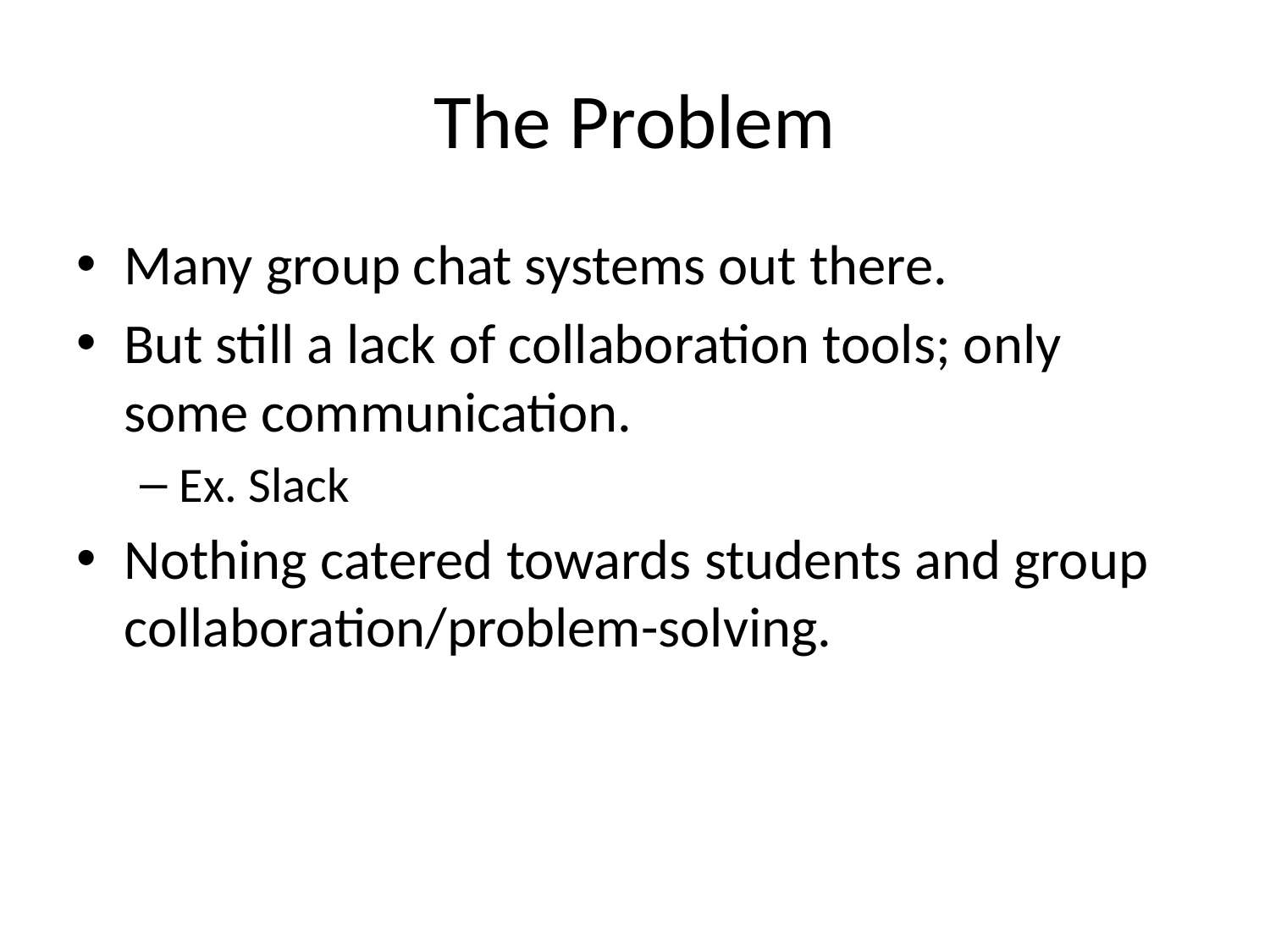

# The Problem
Many group chat systems out there.
But still a lack of collaboration tools; only some communication.
Ex. Slack
Nothing catered towards students and group collaboration/problem-solving.